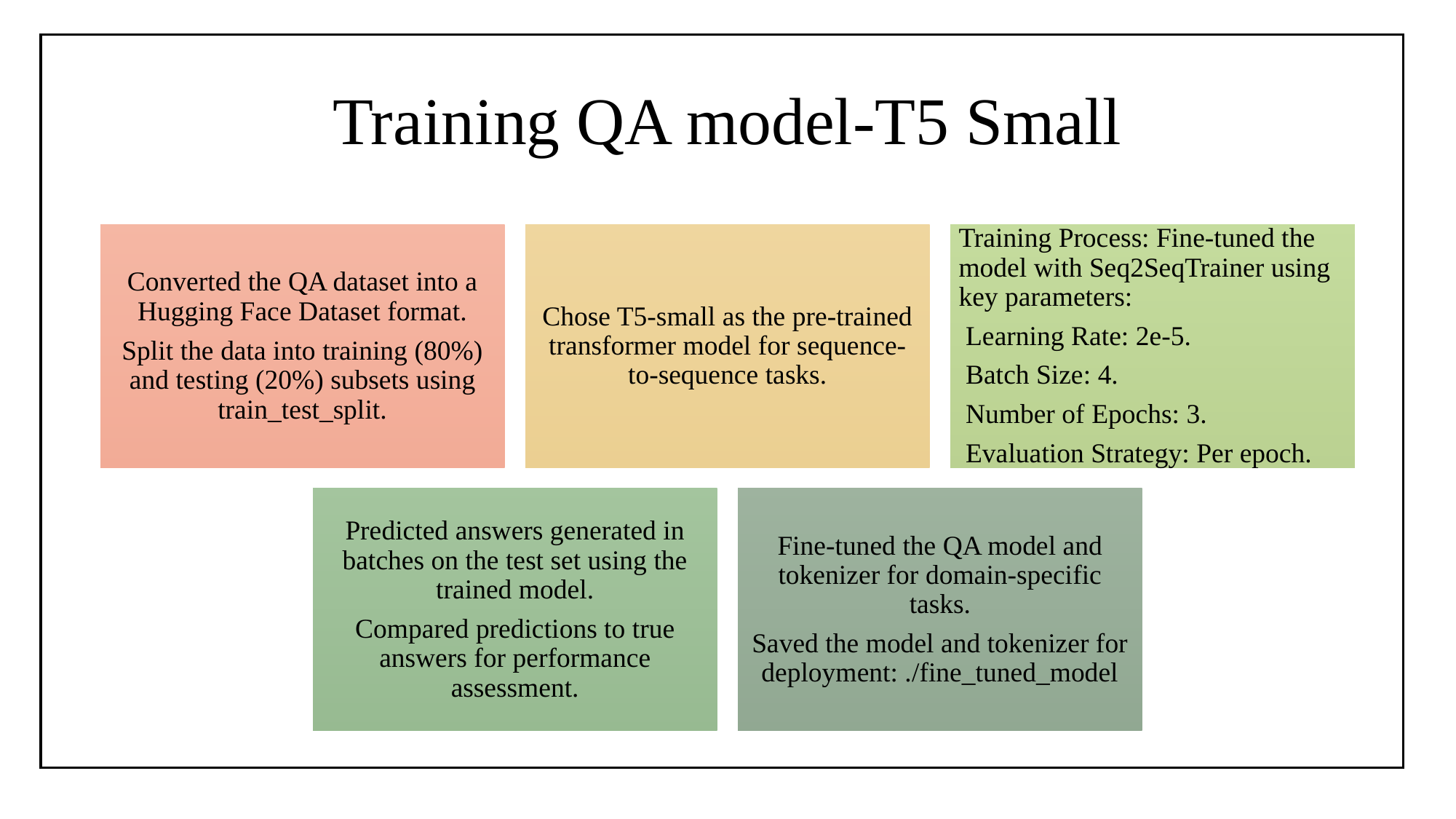

# Training QA model-T5 Small
Converted the QA dataset into a Hugging Face Dataset format.
Split the data into training (80%) and testing (20%) subsets using train_test_split.
Chose T5-small as the pre-trained transformer model for sequence-to-sequence tasks.
Training Process: Fine-tuned the model with Seq2SeqTrainer using key parameters:
 Learning Rate: 2e-5.
 Batch Size: 4.
 Number of Epochs: 3.
 Evaluation Strategy: Per epoch.
Predicted answers generated in batches on the test set using the trained model.
Compared predictions to true answers for performance assessment.
Fine-tuned the QA model and tokenizer for domain-specific tasks.
Saved the model and tokenizer for deployment: ./fine_tuned_model